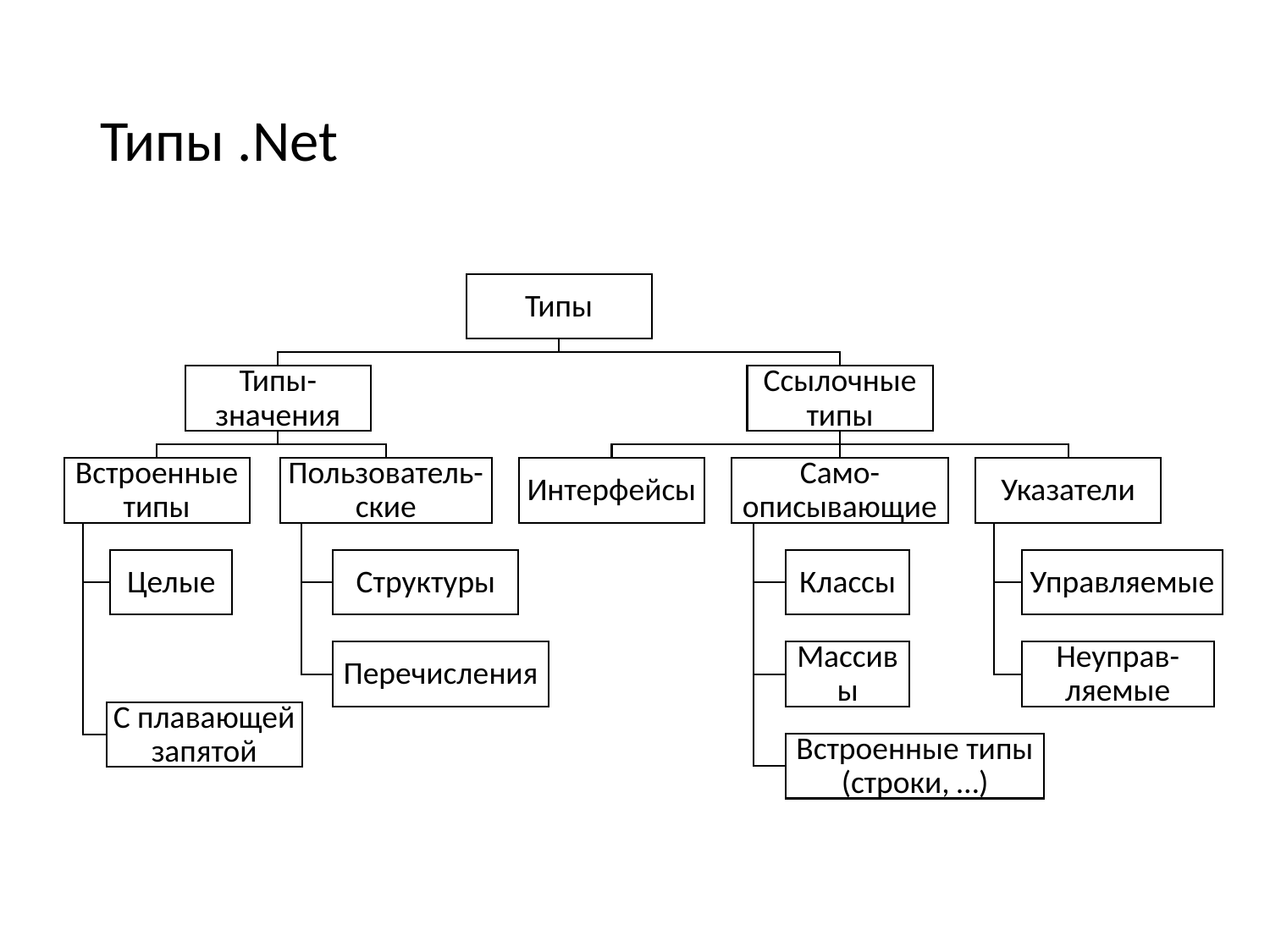

# Типы .Net
Типы
Типы-значения
Встроенные типы
Целые
С плавающей запятой
Пользователь-ские
Структуры
Перечисления
Ссылочные типы
Интерфейсы
Само-описывающие
Классы
Массивы
Встроенные типы (строки, …)
Указатели
Управляемые
Неуправ-ляемые